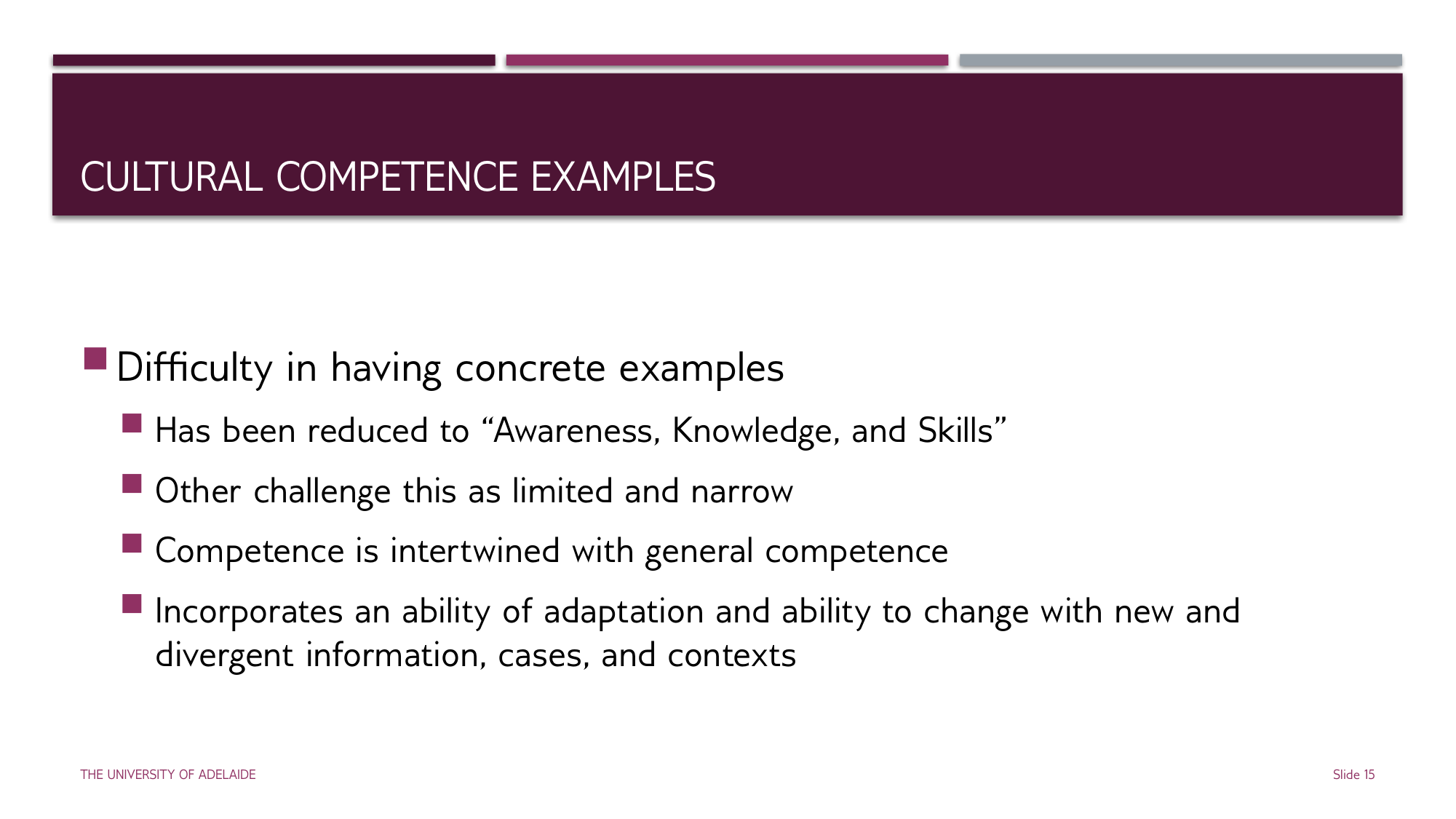

# Cultural Competence Examples
Difficulty in having concrete examples
Has been reduced to “Awareness, Knowledge, and Skills”
Other challenge this as limited and narrow
Competence is intertwined with general competence
Incorporates an ability of adaptation and ability to change with new and divergent information, cases, and contexts
Slide 15
The University of Adelaide